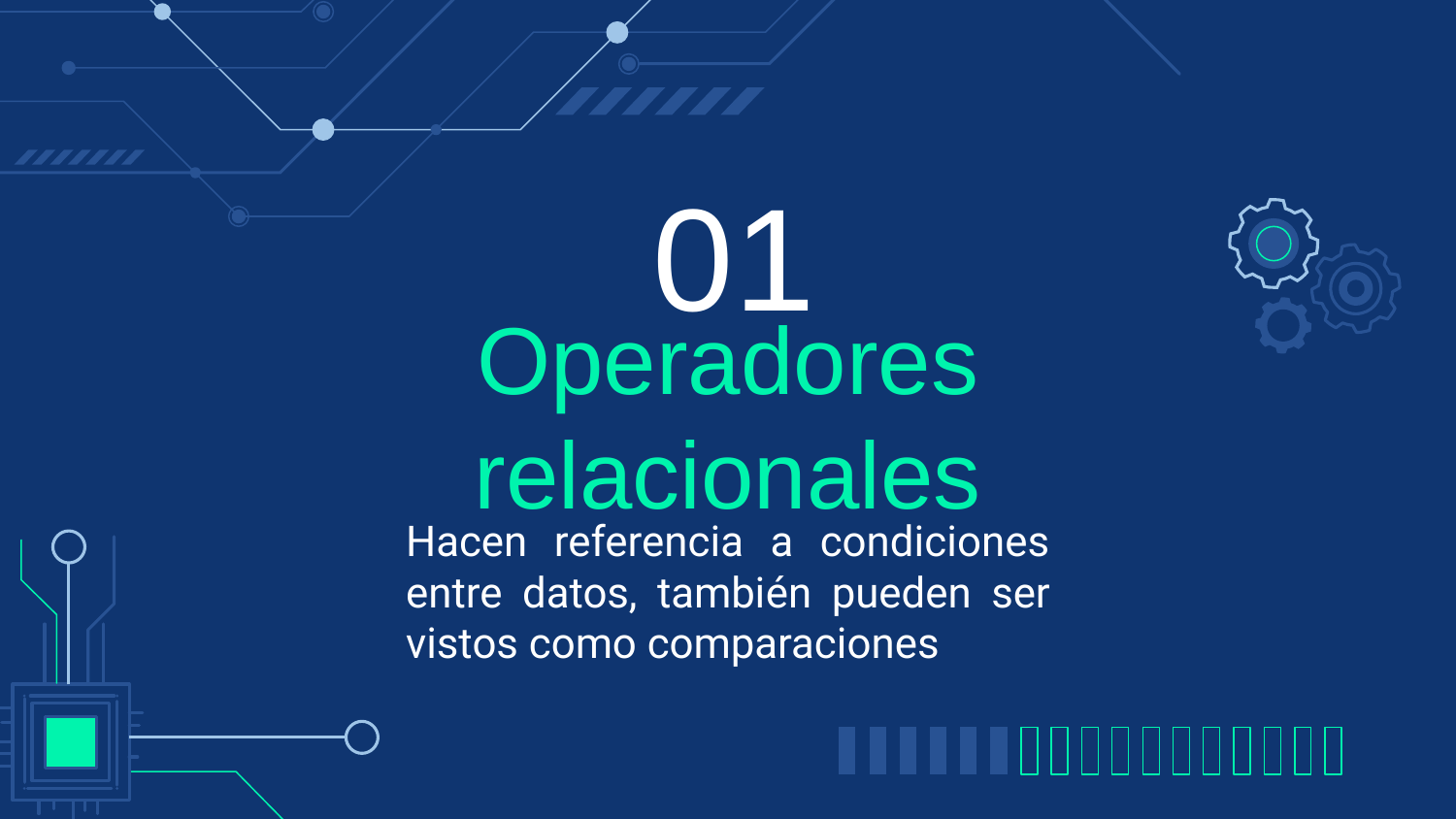

01
# Operadores relacionales
Hacen referencia a condiciones entre datos, también pueden ser vistos como comparaciones